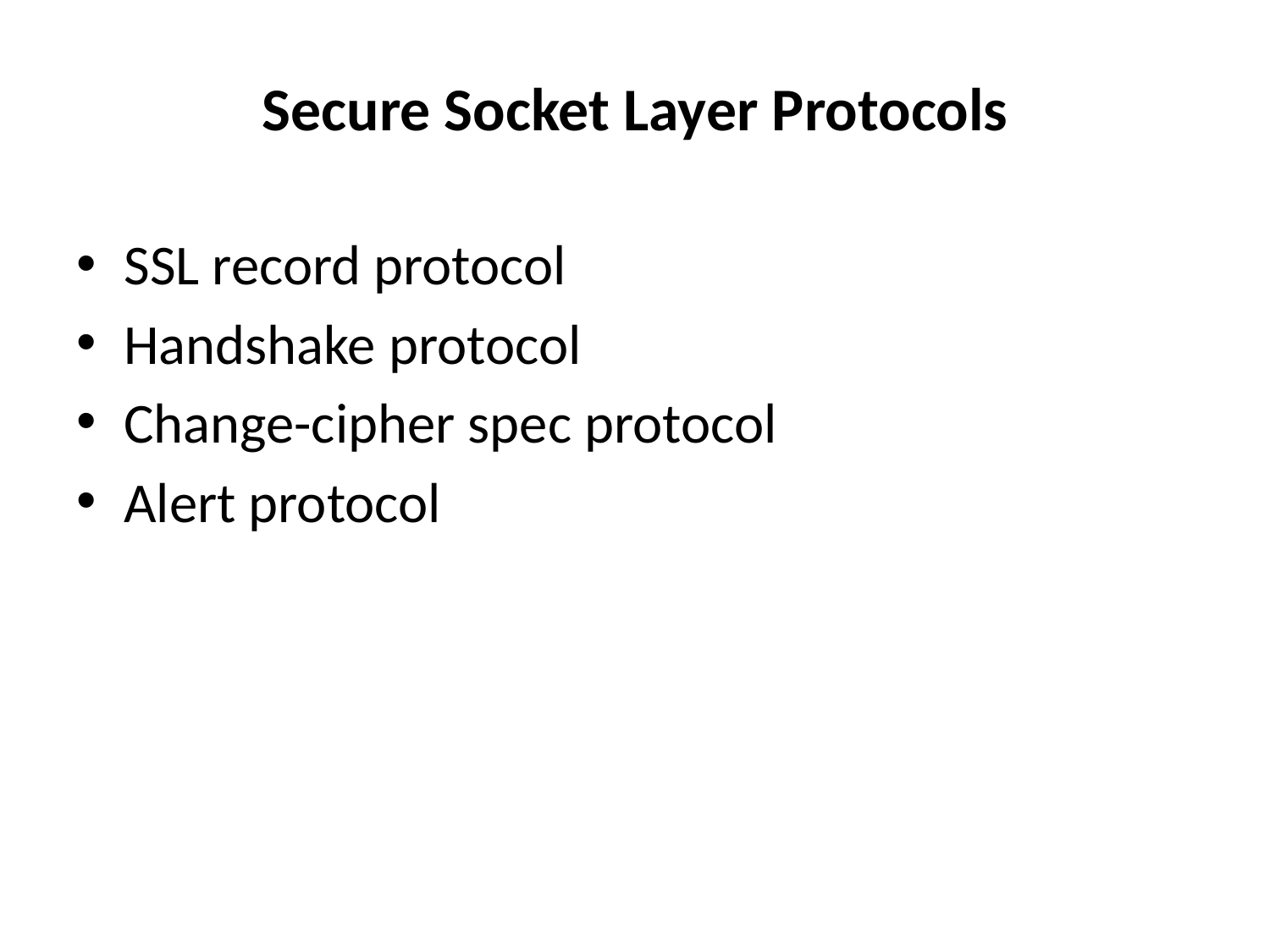

# Secure Socket Layer Protocols
SSL record protocol
Handshake protocol
Change-cipher spec protocol
Alert protocol